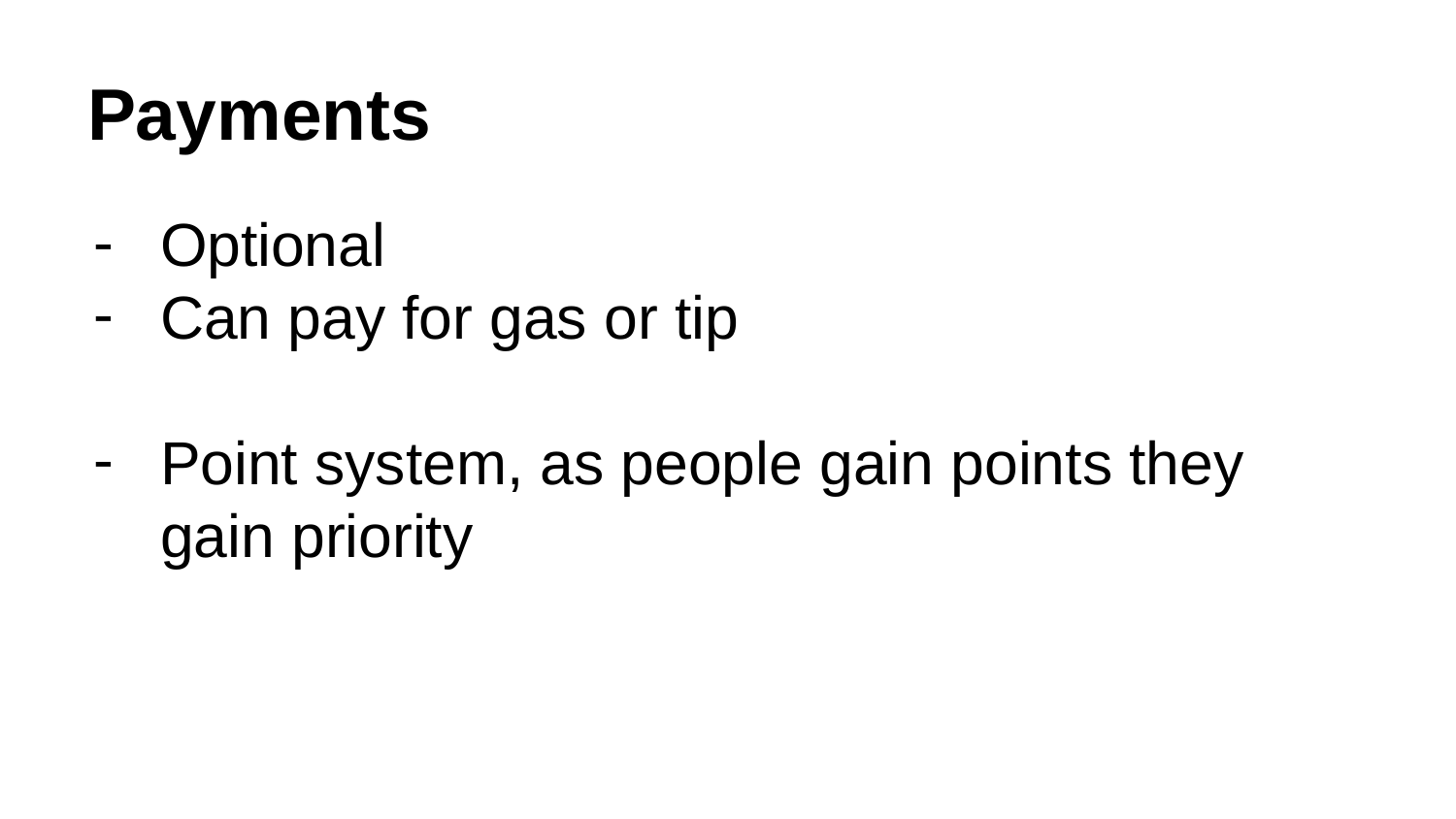

# Payments
Optional
Can pay for gas or tip

Point system, as people gain points they gain priority